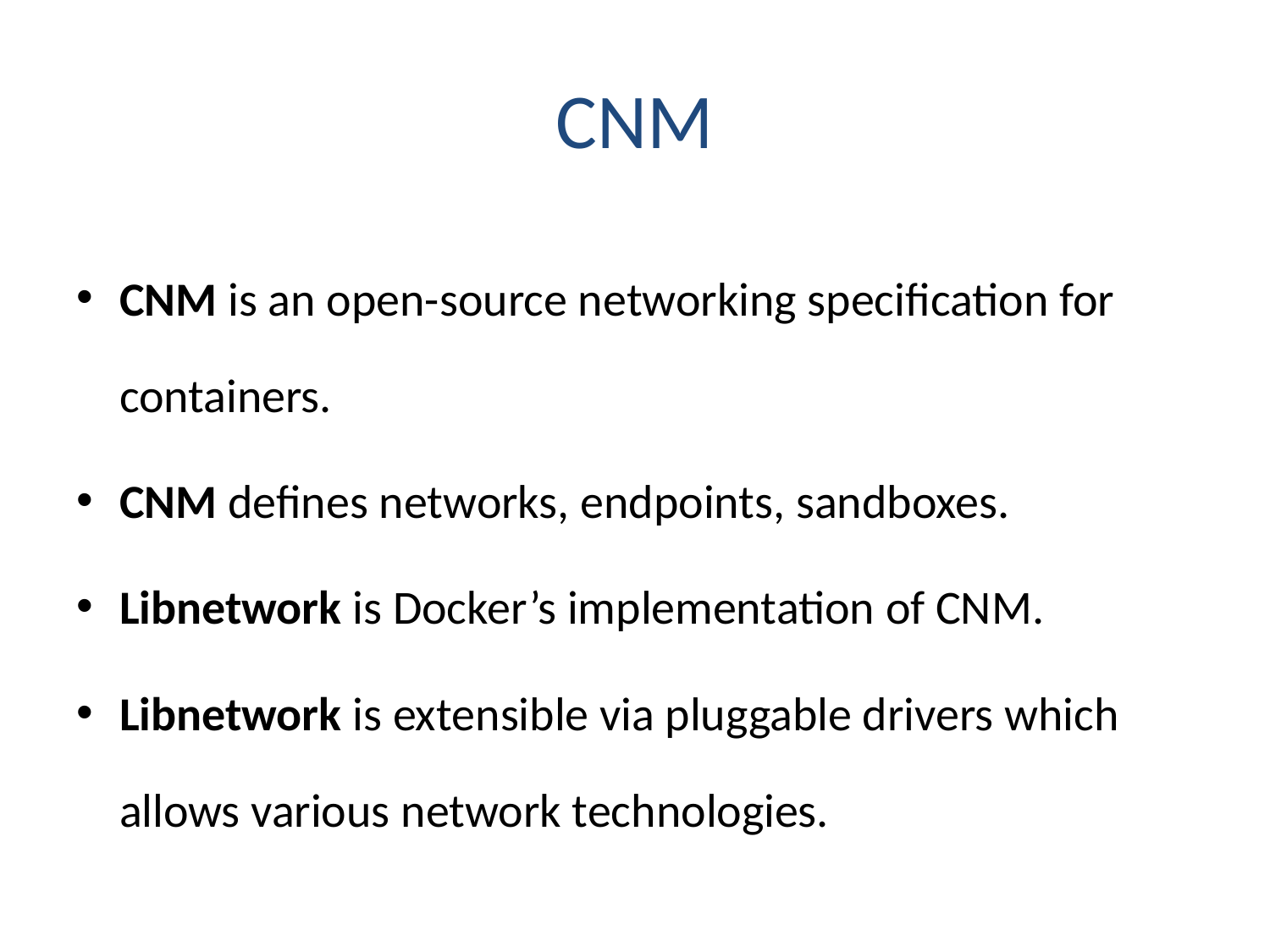

# CNM
CNM is an open-source networking specification for containers.
CNM defines networks, endpoints, sandboxes.
Libnetwork is Docker’s implementation of CNM.
Libnetwork is extensible via pluggable drivers which allows various network technologies.